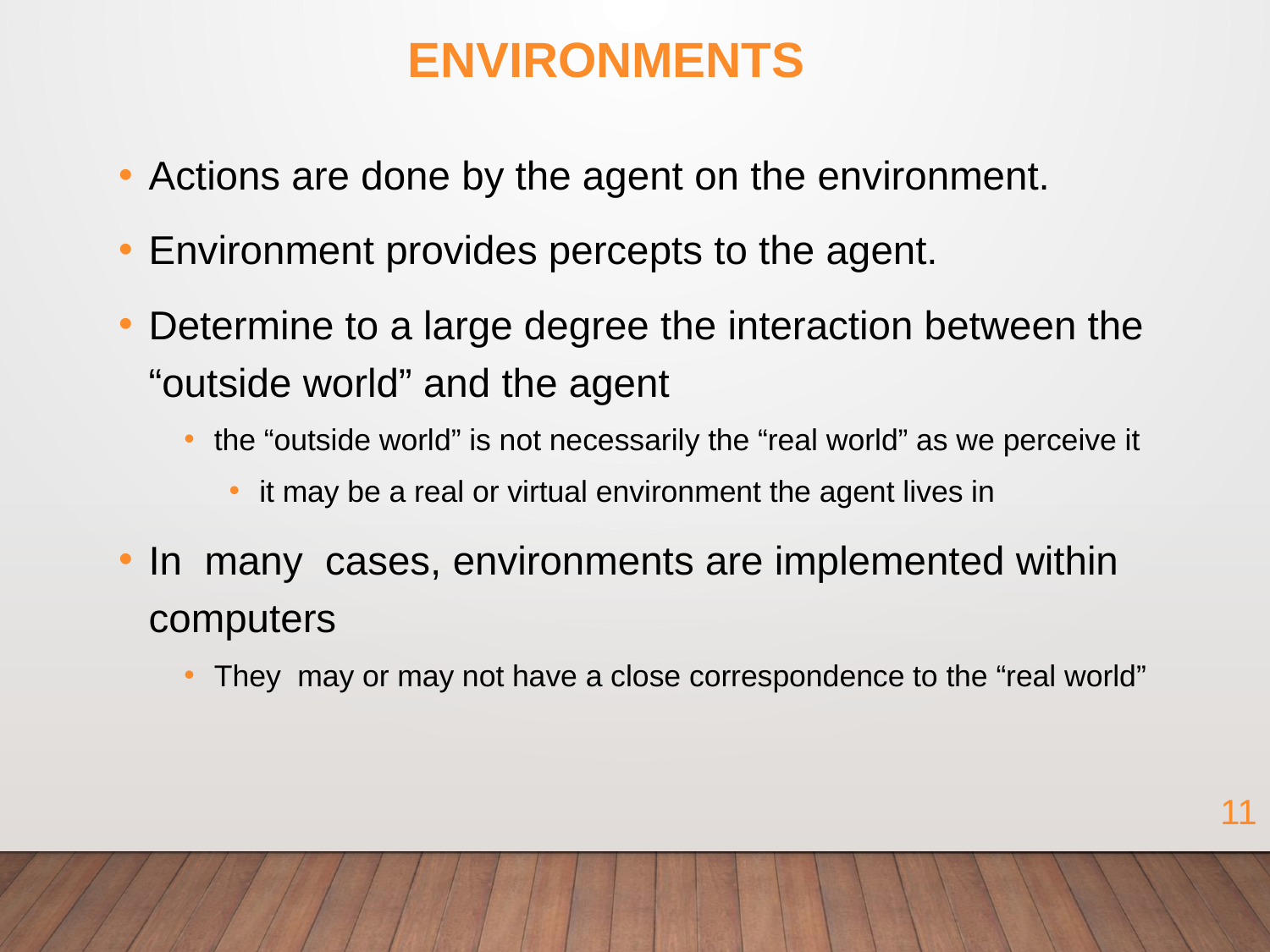

Environments
Actions are done by the agent on the environment.
Environment provides percepts to the agent.
Determine to a large degree the interaction between the “outside world” and the agent
the “outside world” is not necessarily the “real world” as we perceive it
it may be a real or virtual environment the agent lives in
In  many  cases, environments are implemented within computers
They  may or may not have a close correspondence to the “real world”

11